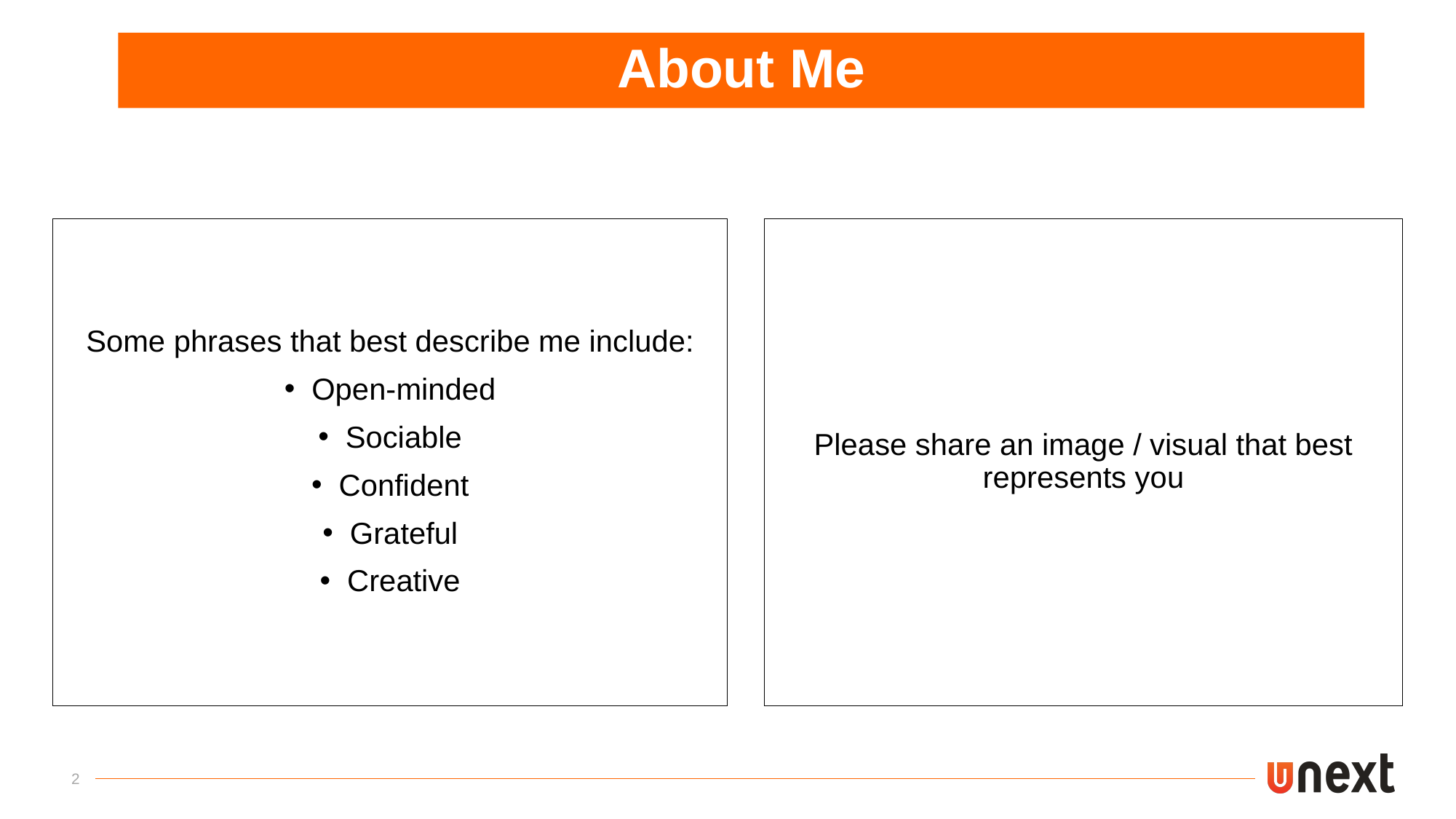

# About Me
Some phrases that best describe me include:
Open-minded
Sociable
Confident
Grateful
Creative
Please share an image / visual that best represents you
2